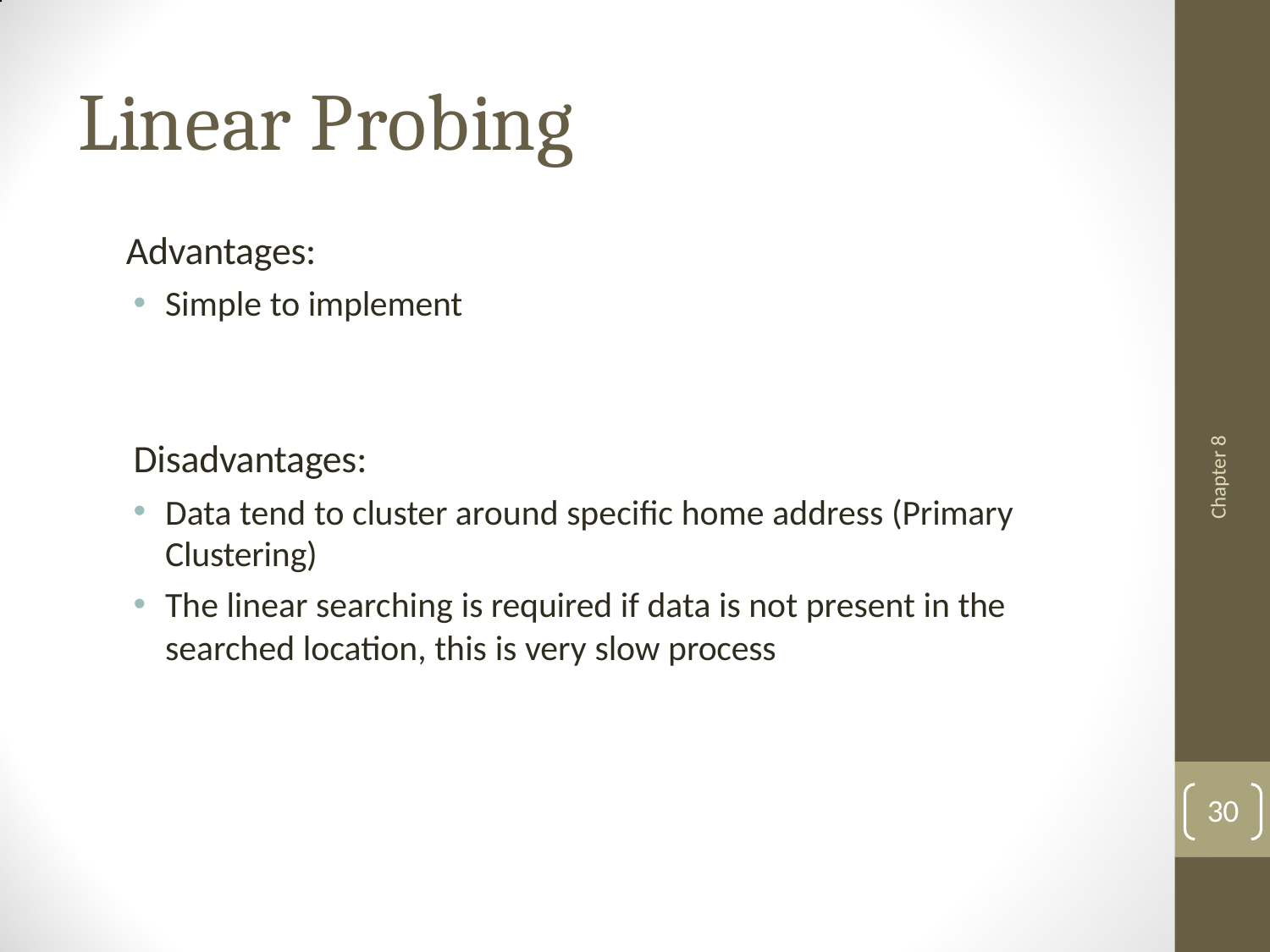

# Linear Probing
    Advantages:
Simple to implement

Disadvantages:
Data tend to cluster around specific home address (Primary
Clustering)
The linear searching is required if data is not present in the searched location, this is very slow process
Chapter 8

30